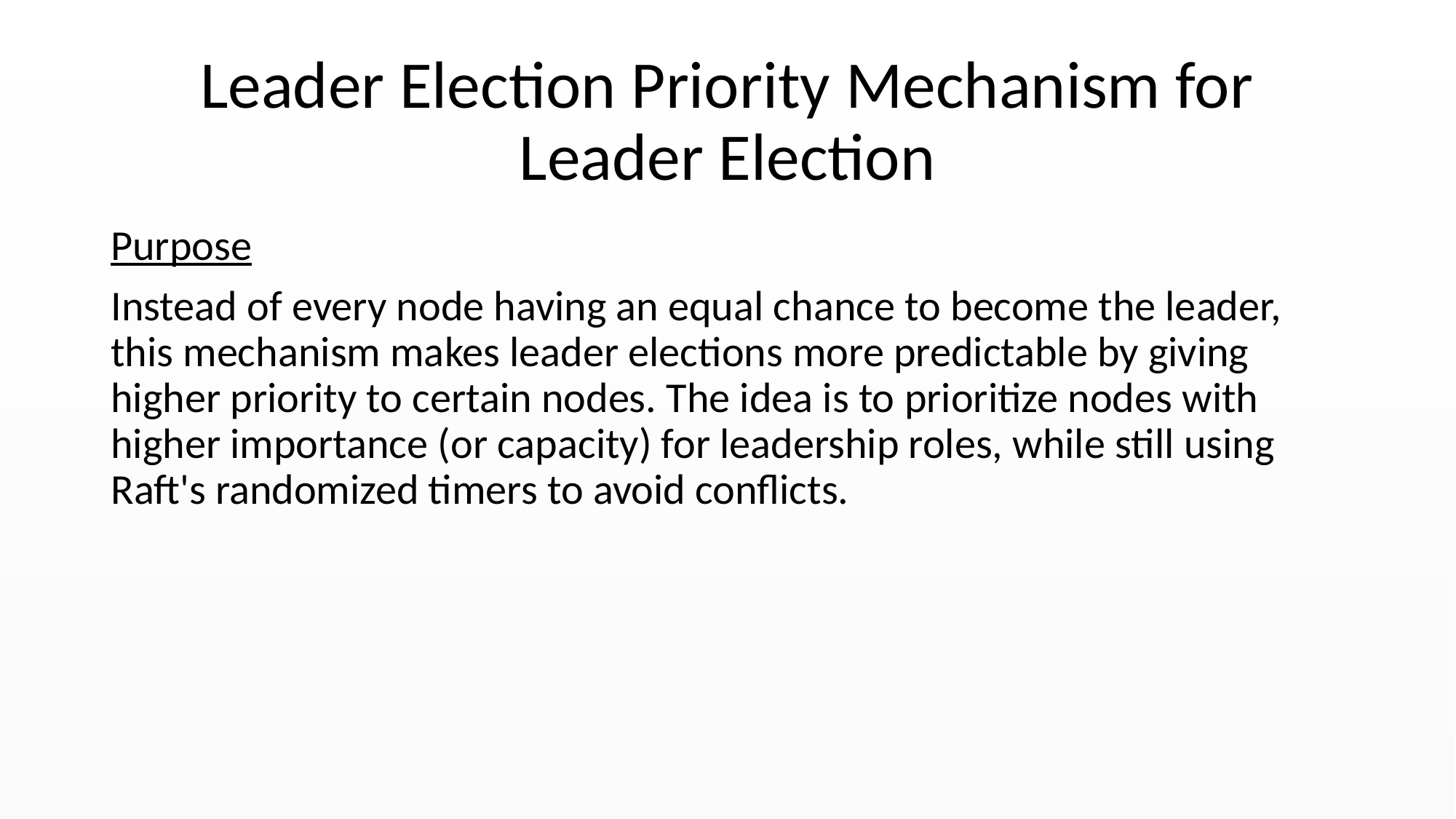

# Leader Election Priority Mechanism for Leader Election
Purpose
Instead of every node having an equal chance to become the leader, this mechanism makes leader elections more predictable by giving higher priority to certain nodes. The idea is to prioritize nodes with higher importance (or capacity) for leadership roles, while still using Raft's randomized timers to avoid conflicts.